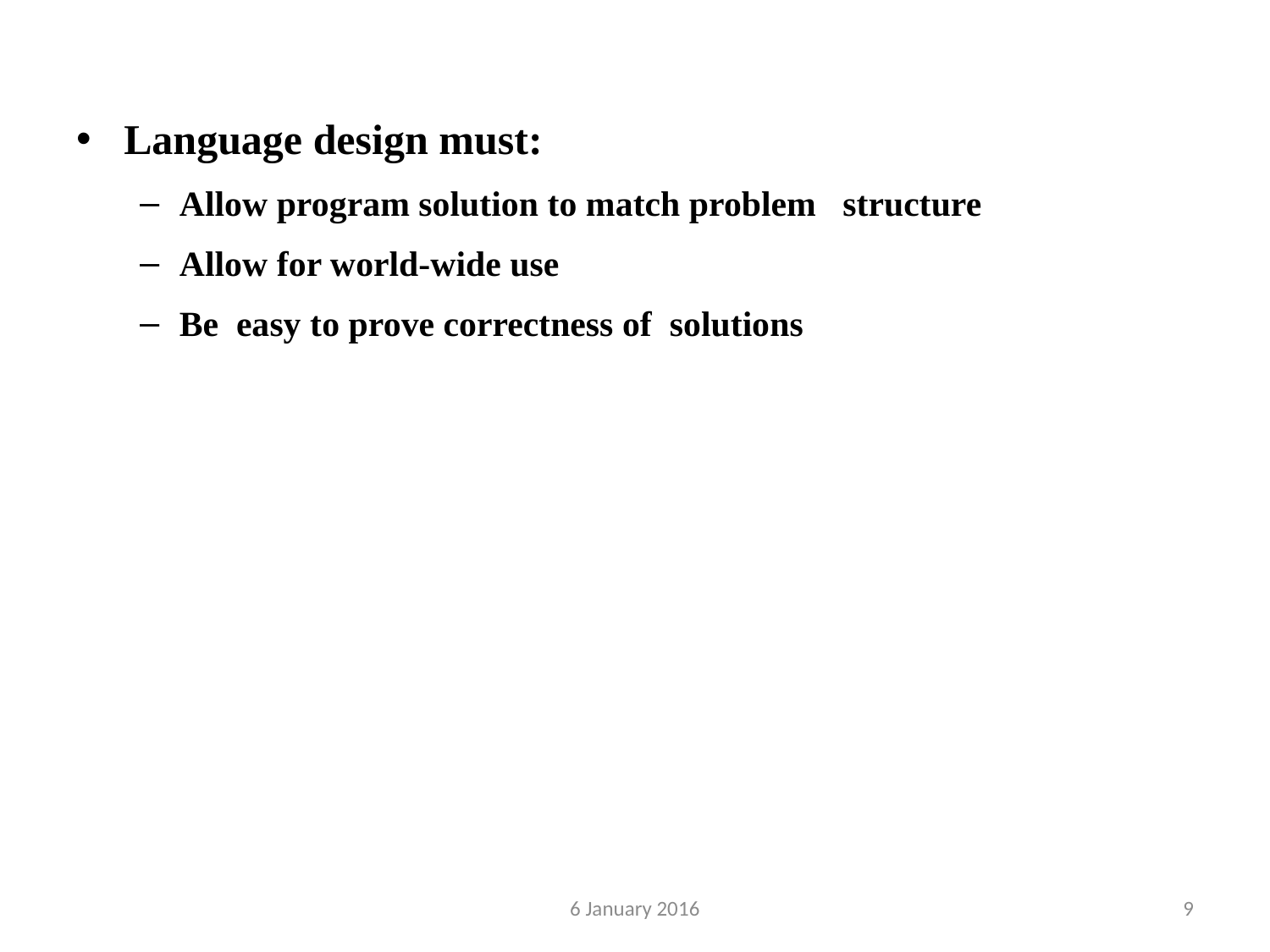

Language design must:
Allow program solution to match problem   structure
Allow for world-wide use
Be  easy to prove correctness of  solutions

6 January 2016
9